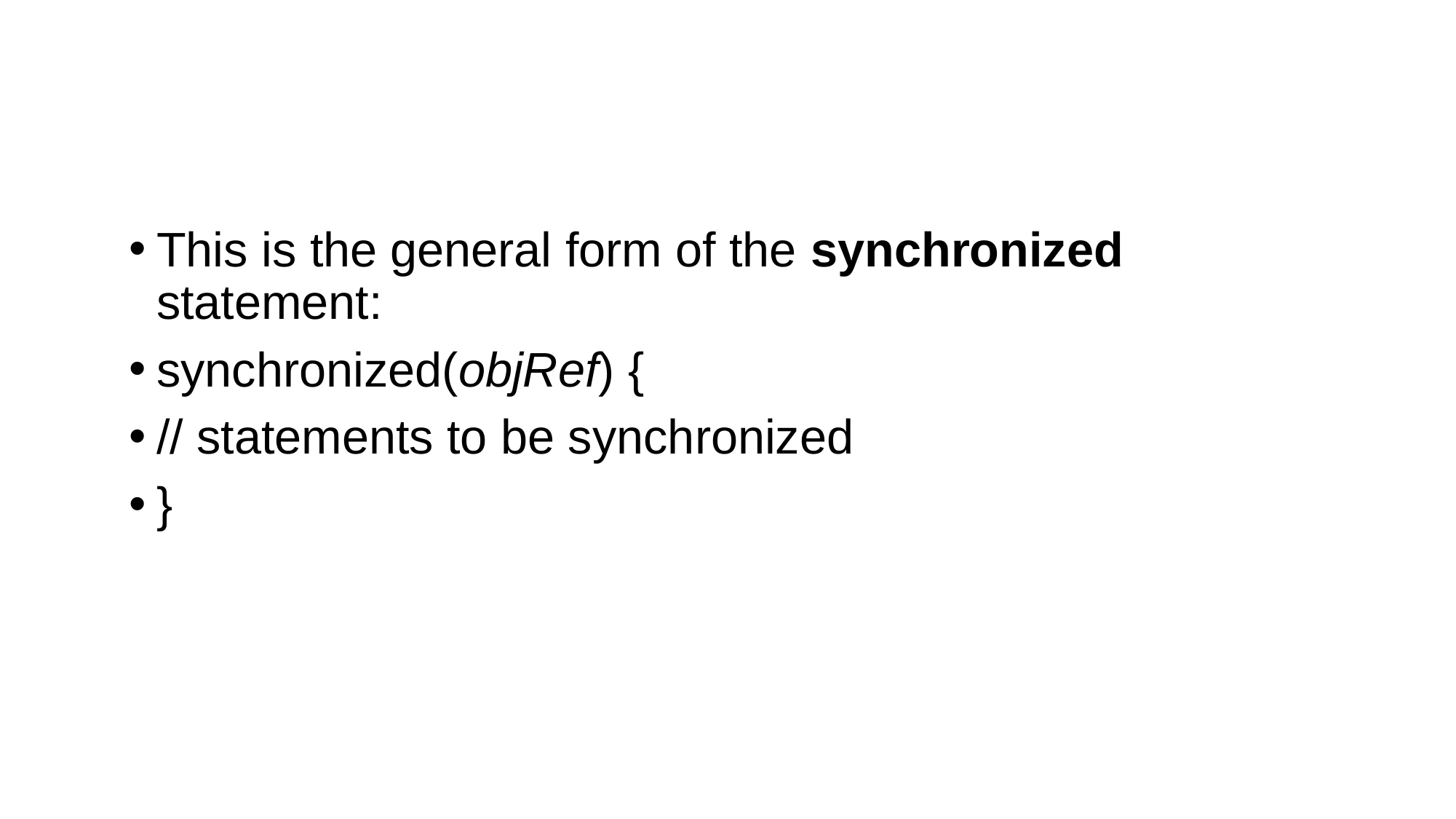

#
This is the general form of the synchronized statement:
synchronized(objRef) {
// statements to be synchronized
}